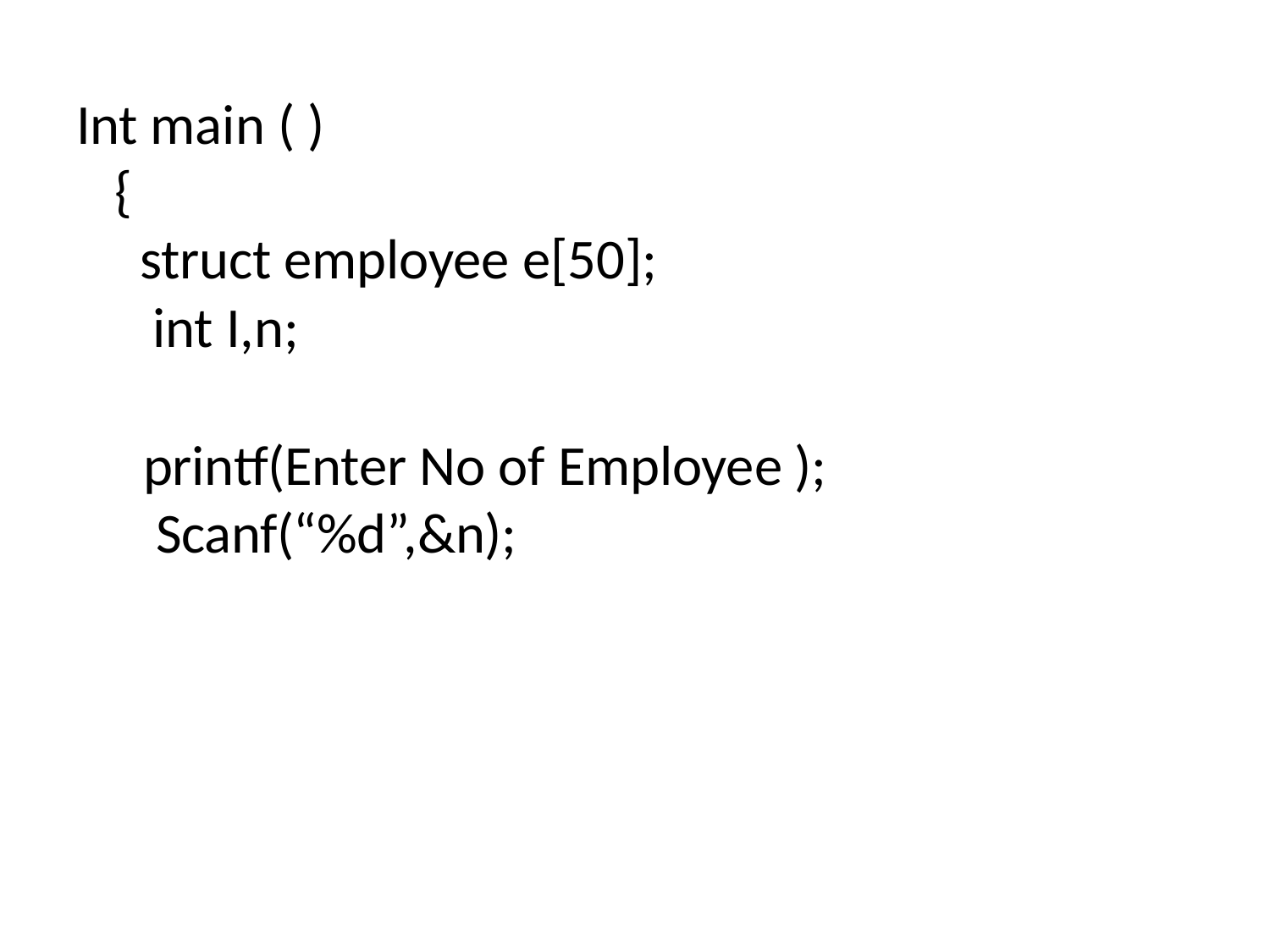

Int main ( )
{
struct employee e[50];  int I,n;

printf(Enter No of Employee );  Scanf(“%d”,&n);